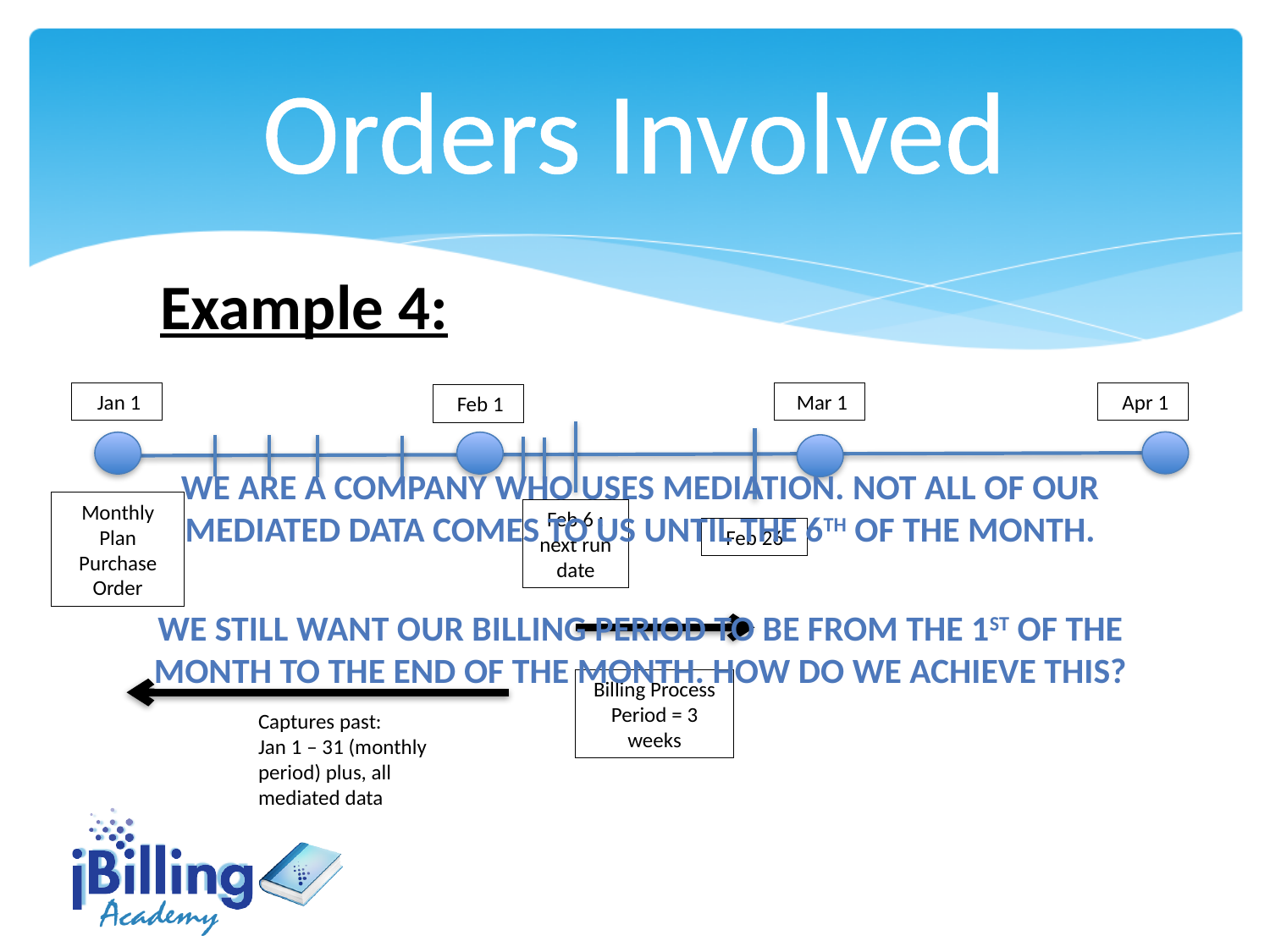

Orders Involved
Example 4:
 Jan 1
 Mar 1
 Apr 1
 Feb 1

Monthly Plan Purchase Order
Feb 6 : next run date
Feb 26
Billing Process Period = 3 weeks
Captures past:
Jan 1 – 31 (monthly period) plus, all mediated data
We are a company who uses mediation. not all of our mediated data comes to us until the 6th of the month.

we still want our billing period to be from the 1st of the month to the end of the month. How do we achieve this?